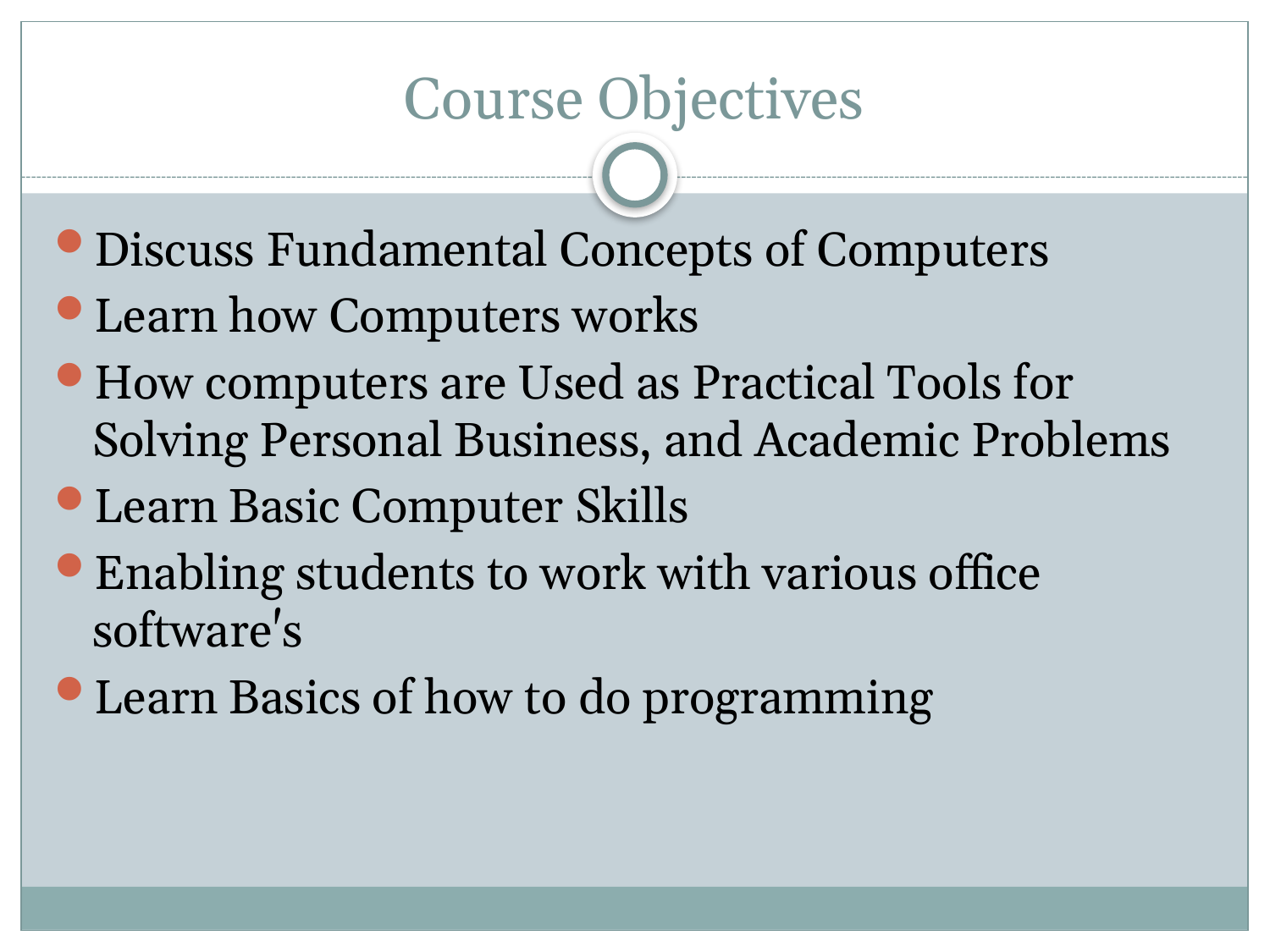

# Course Objectives
Discuss Fundamental Concepts of Computers
Learn how Computers works
How computers are Used as Practical Tools for Solving Personal Business, and Academic Problems
Learn Basic Computer Skills
Enabling students to work with various office software's
Learn Basics of how to do programming